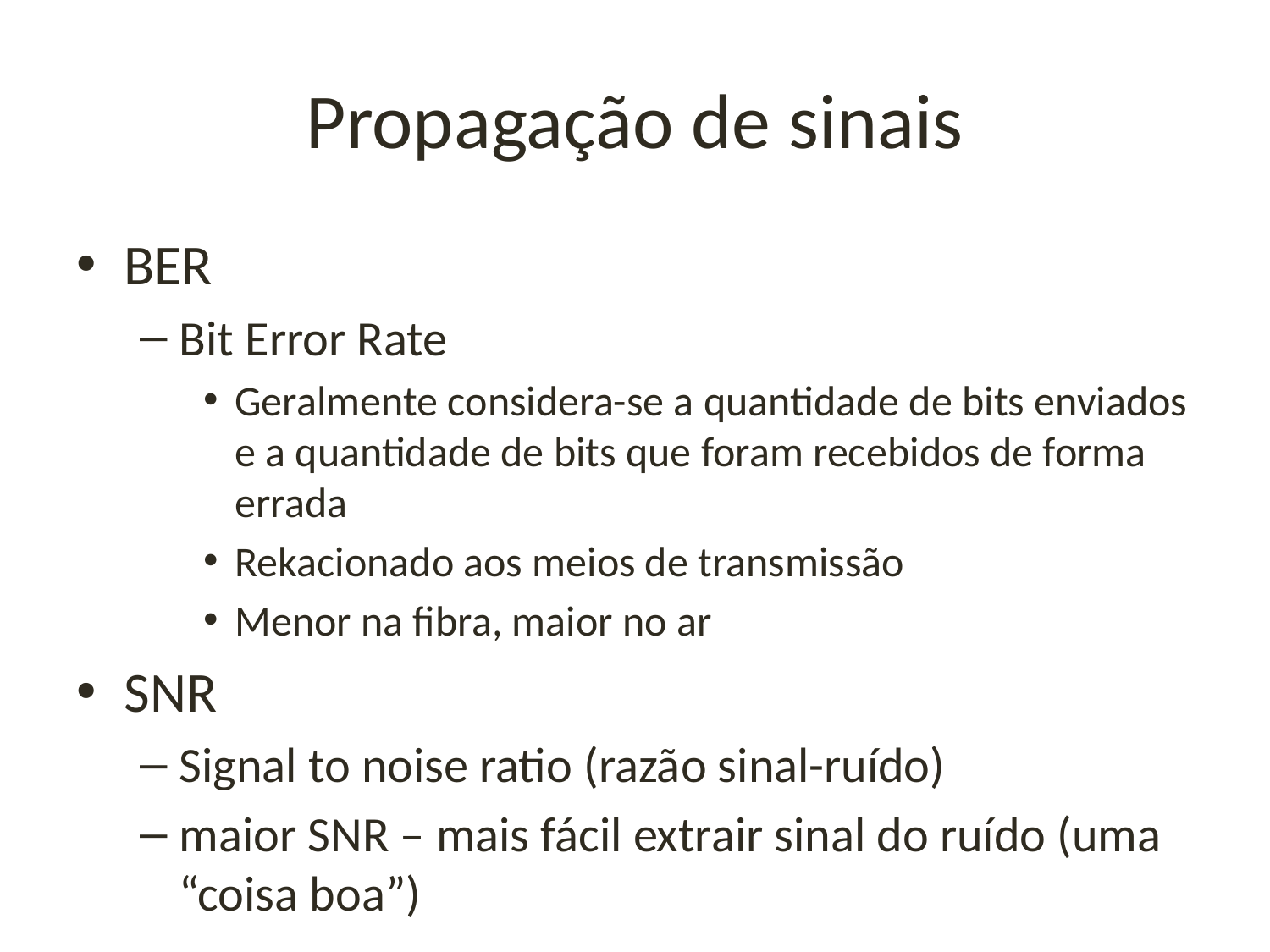

# Propagação de sinais
BER
Bit Error Rate
Geralmente considera-se a quantidade de bits enviados e a quantidade de bits que foram recebidos de forma errada
Rekacionado aos meios de transmissão
Menor na fibra, maior no ar
SNR
Signal to noise ratio (razão sinal-ruído)
maior SNR – mais fácil extrair sinal do ruído (uma “coisa boa”)